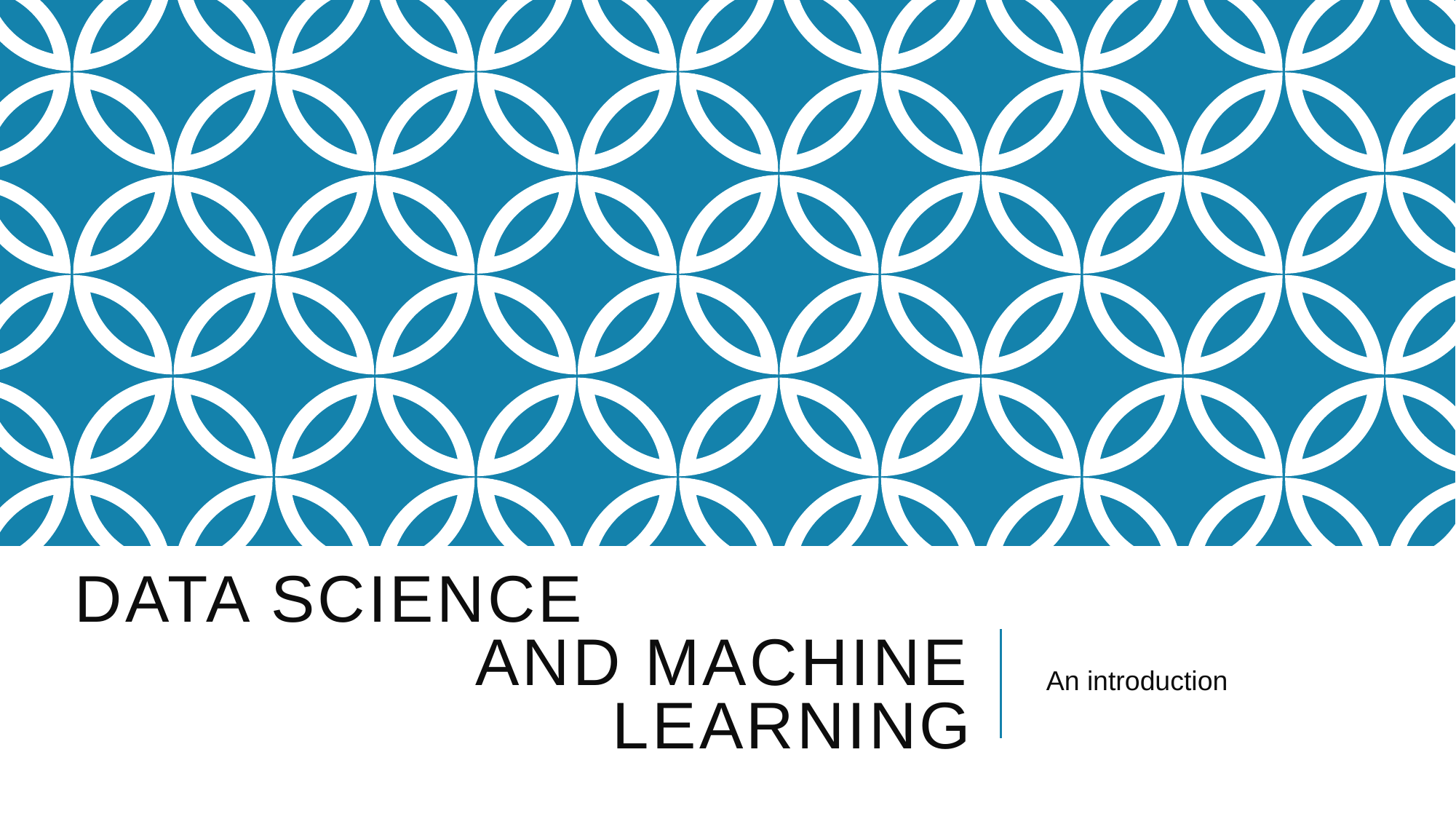

# Data science                            and machine learning
 An introduction